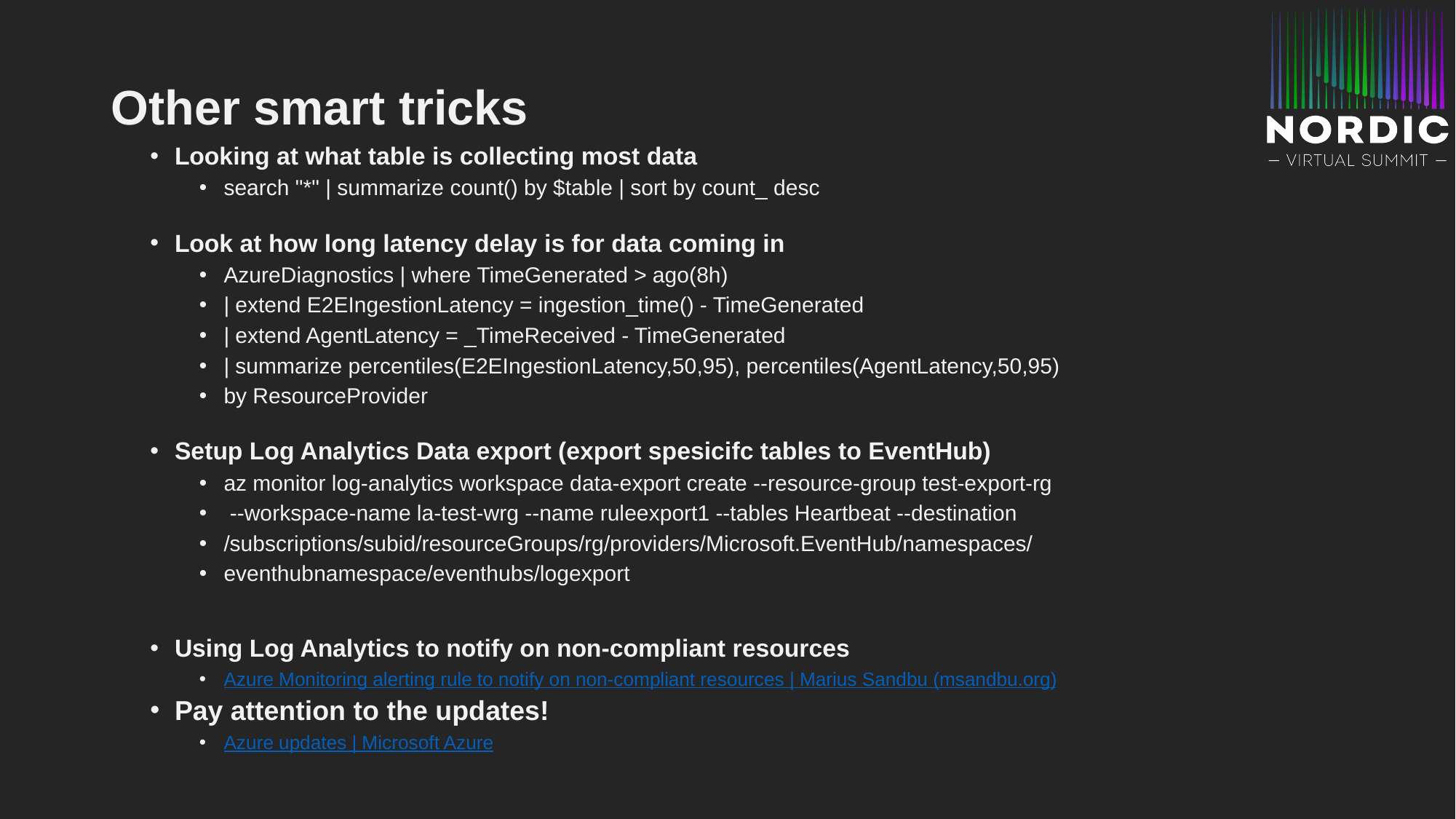

# Other smart tricks
Looking at what table is collecting most data
search "*" | summarize count() by $table | sort by count_ desc
Look at how long latency delay is for data coming in
AzureDiagnostics | where TimeGenerated > ago(8h)
| extend E2EIngestionLatency = ingestion_time() - TimeGenerated
| extend AgentLatency = _TimeReceived - TimeGenerated
| summarize percentiles(E2EIngestionLatency,50,95), percentiles(AgentLatency,50,95)
by ResourceProvider
Setup Log Analytics Data export (export spesicifc tables to EventHub)
az monitor log-analytics workspace data-export create --resource-group test-export-rg
 --workspace-name la-test-wrg --name ruleexport1 --tables Heartbeat --destination
/subscriptions/subid/resourceGroups/rg/providers/Microsoft.EventHub/namespaces/
eventhubnamespace/eventhubs/logexport

Using Log Analytics to notify on non-compliant resources
Azure Monitoring alerting rule to notify on non-compliant resources | Marius Sandbu (msandbu.org)
Pay attention to the updates!
Azure updates | Microsoft Azure